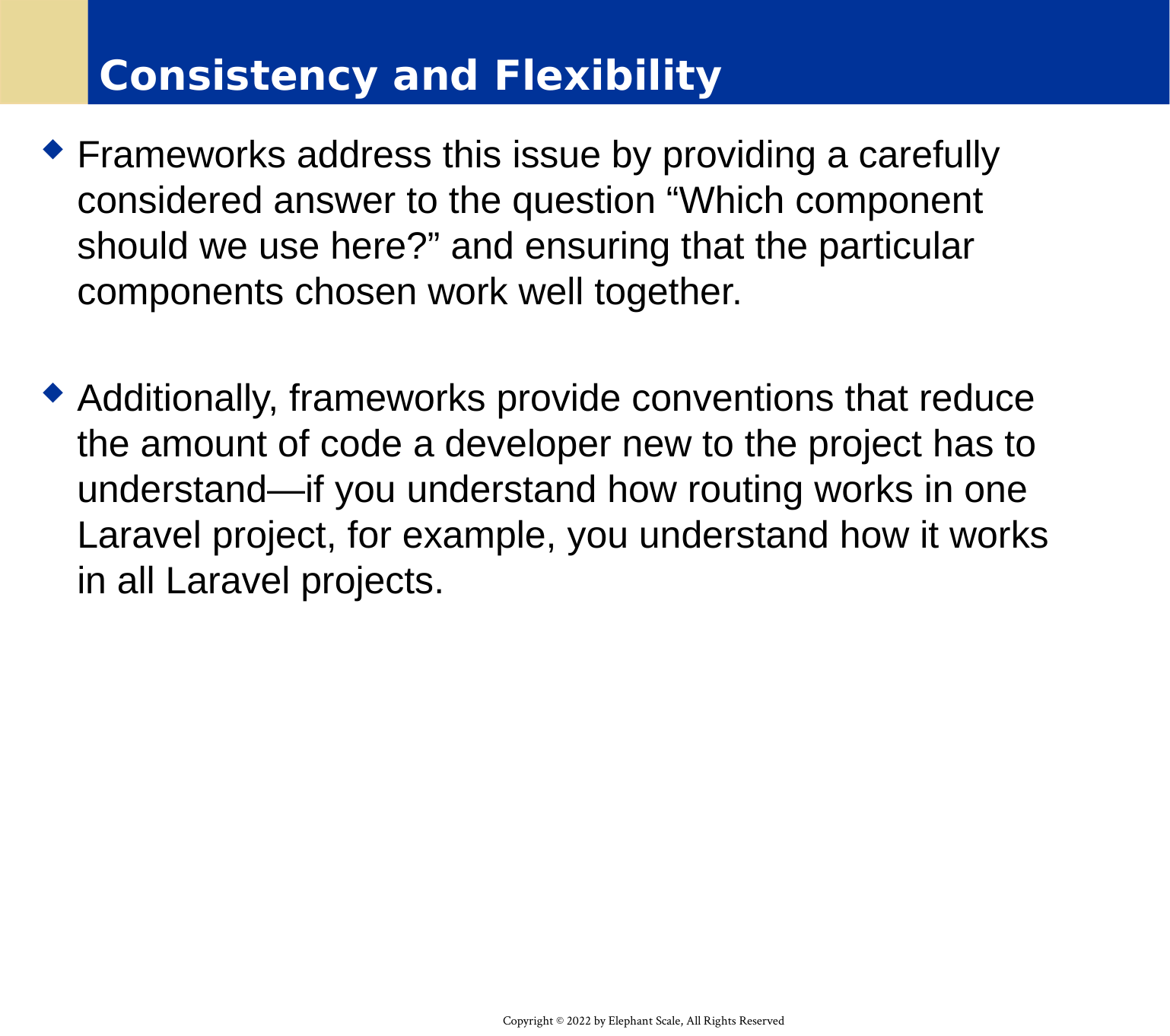

# Consistency and Flexibility
Frameworks address this issue by providing a carefully considered answer to the question “Which component should we use here?” and ensuring that the particular components chosen work well together.

Additionally, frameworks provide conventions that reduce the amount of code a developer new to the project has to understand—if you understand how routing works in one Laravel project, for example, you understand how it works in all Laravel projects.

Copyright © 2022 by Elephant Scale, All Rights Reserved